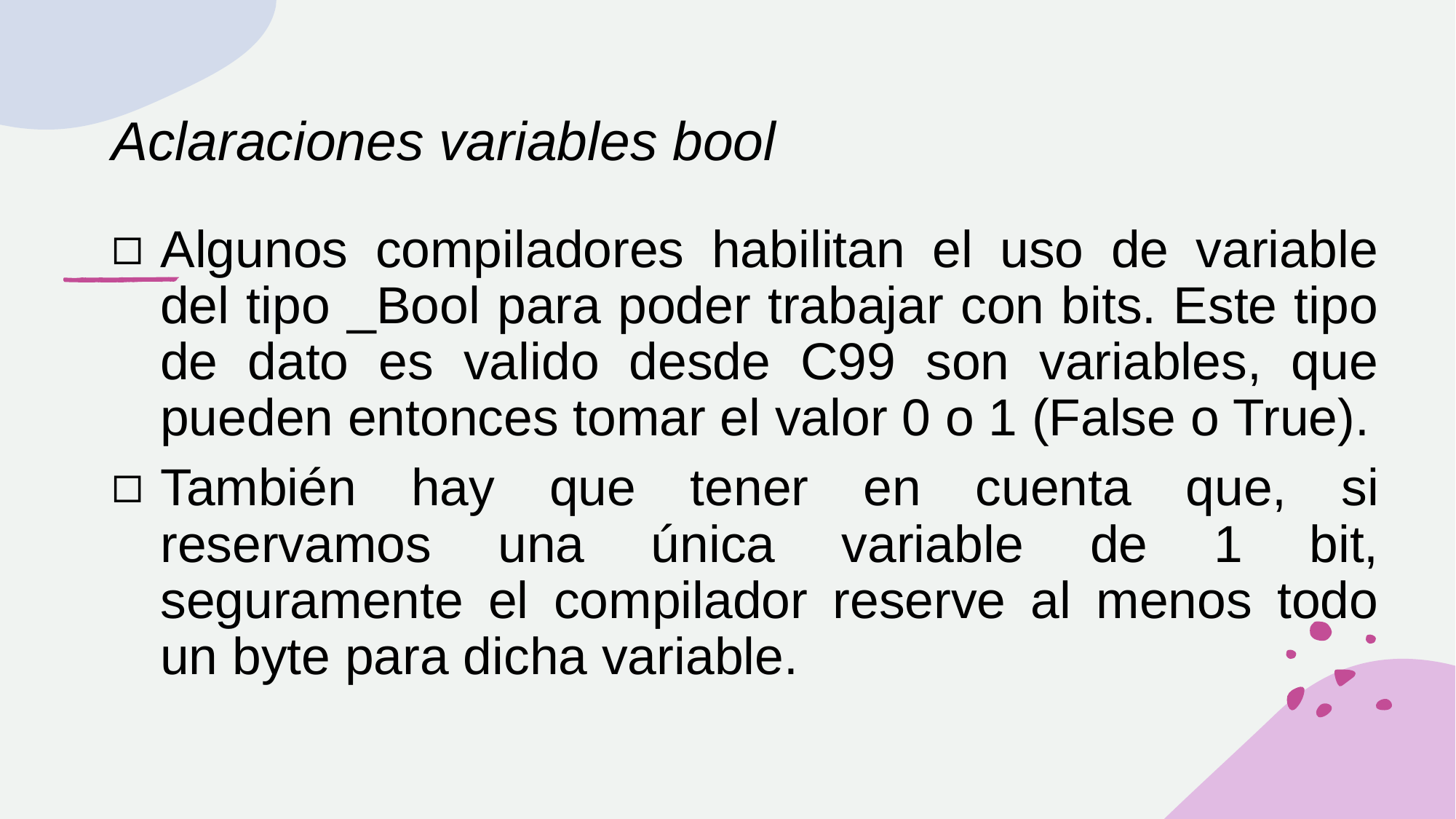

# Aclaraciones variables bool
Algunos compiladores habilitan el uso de variable del tipo _Bool para poder trabajar con bits. Este tipo de dato es valido desde C99 son variables, que pueden entonces tomar el valor 0 o 1 (False o True).
También hay que tener en cuenta que, si reservamos una única variable de 1 bit, seguramente el compilador reserve al menos todo un byte para dicha variable.